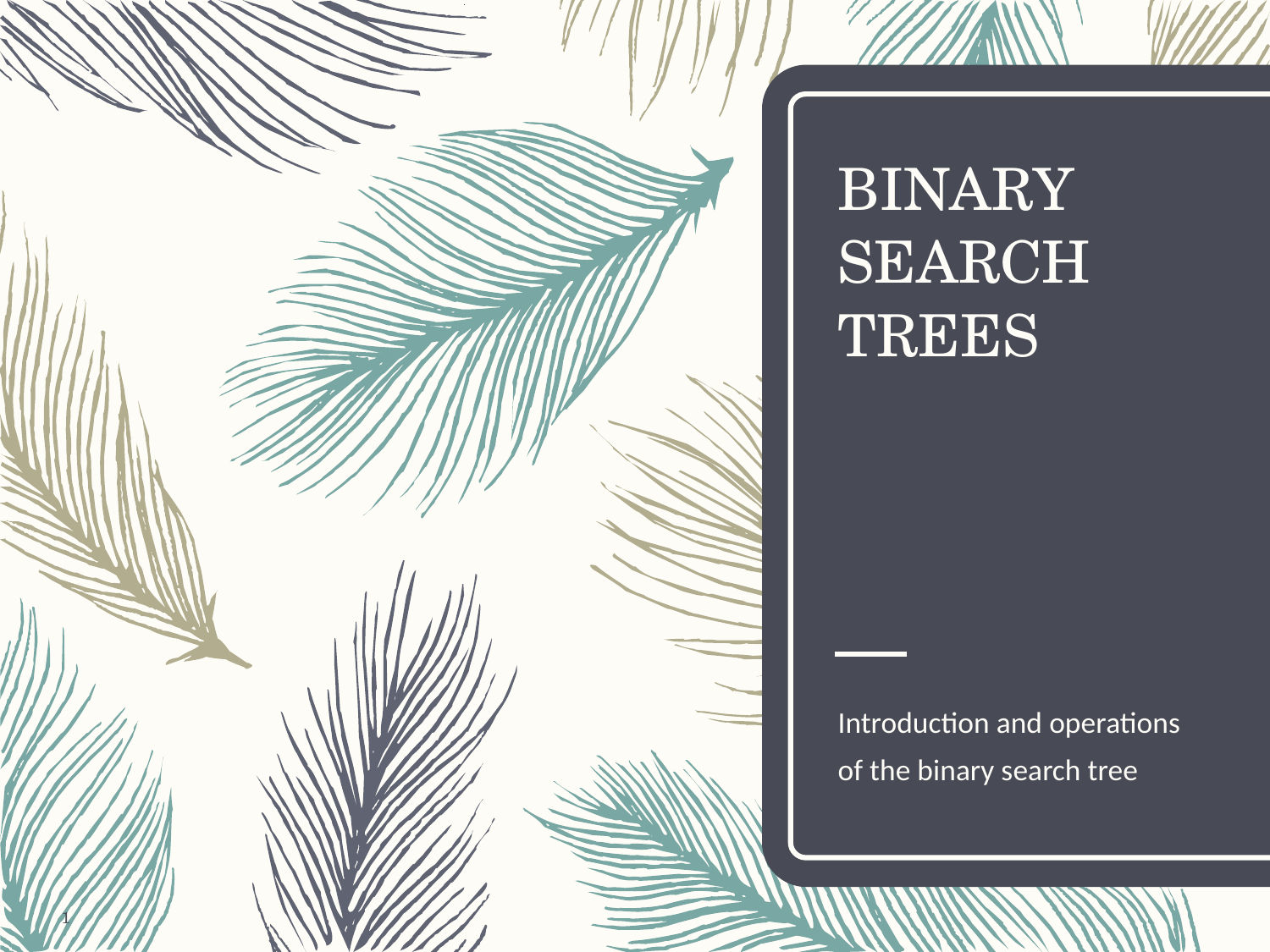

# BINARY SEARCH TREES
Introduction and operations of the binary search tree
1